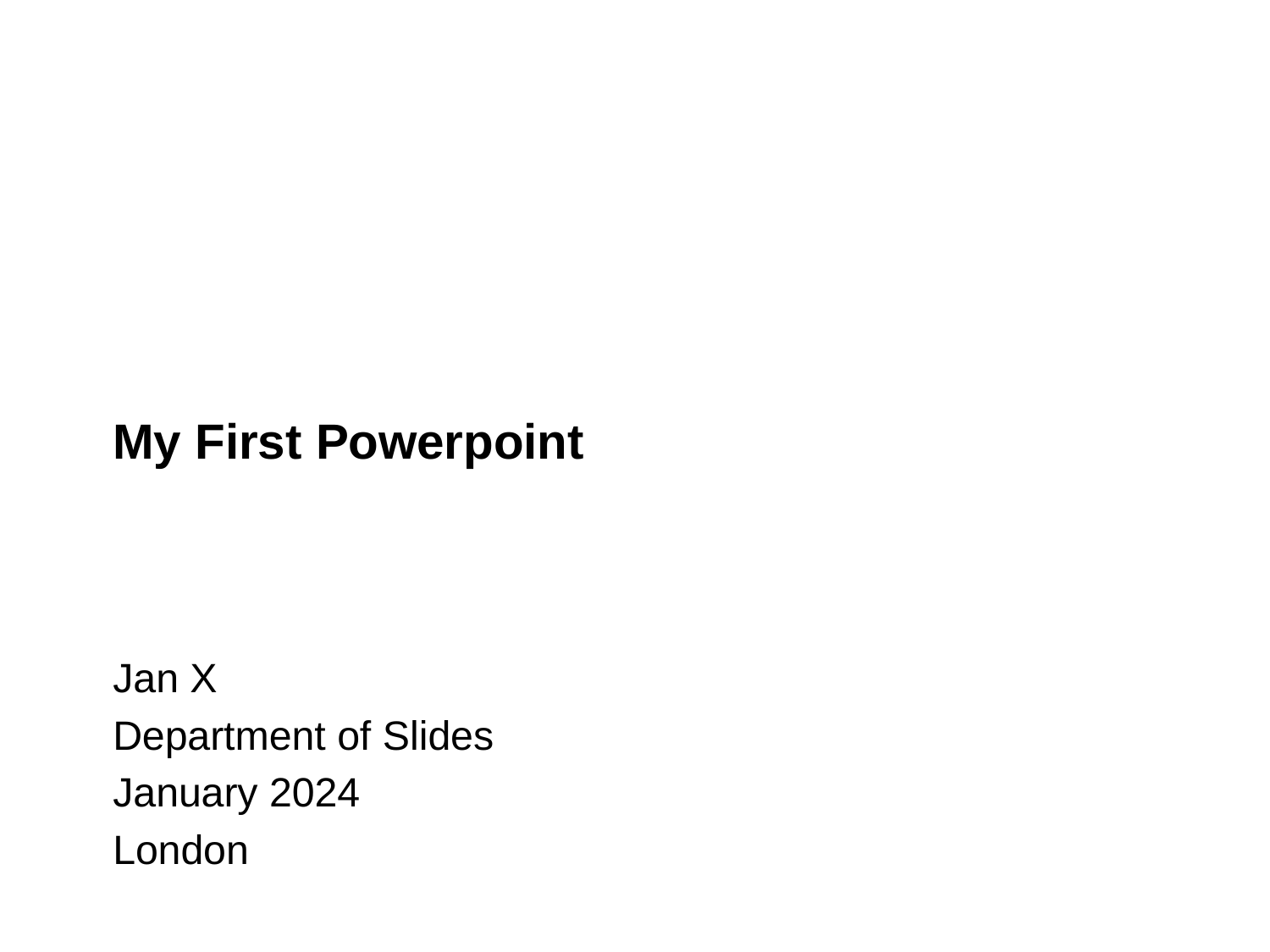

My First Powerpoint
Jan X
Department of Slides
January 2024
London